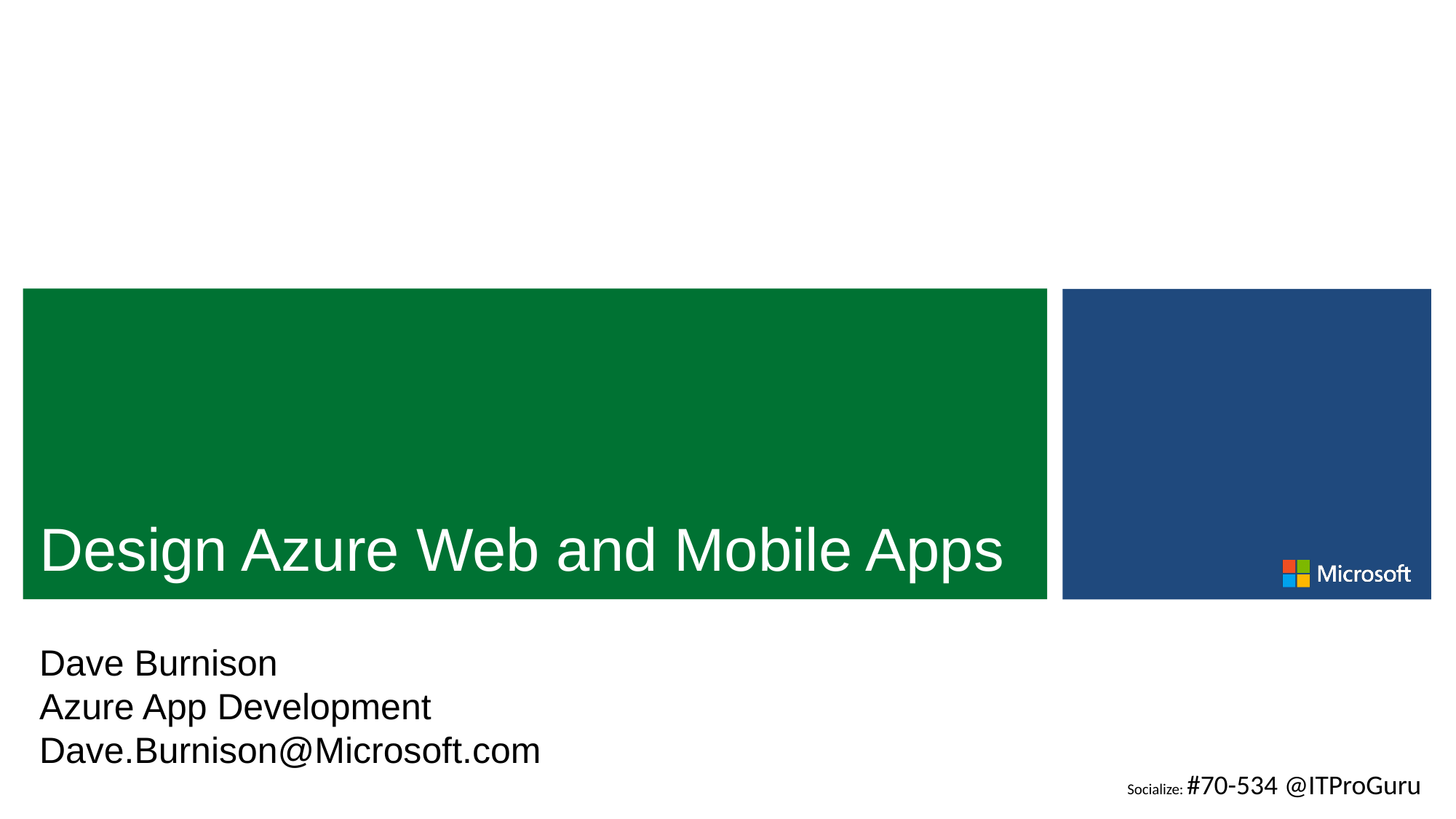

# Design Azure Web and Mobile Apps
Dave Burnison
Azure App Development
Dave.Burnison@Microsoft.com